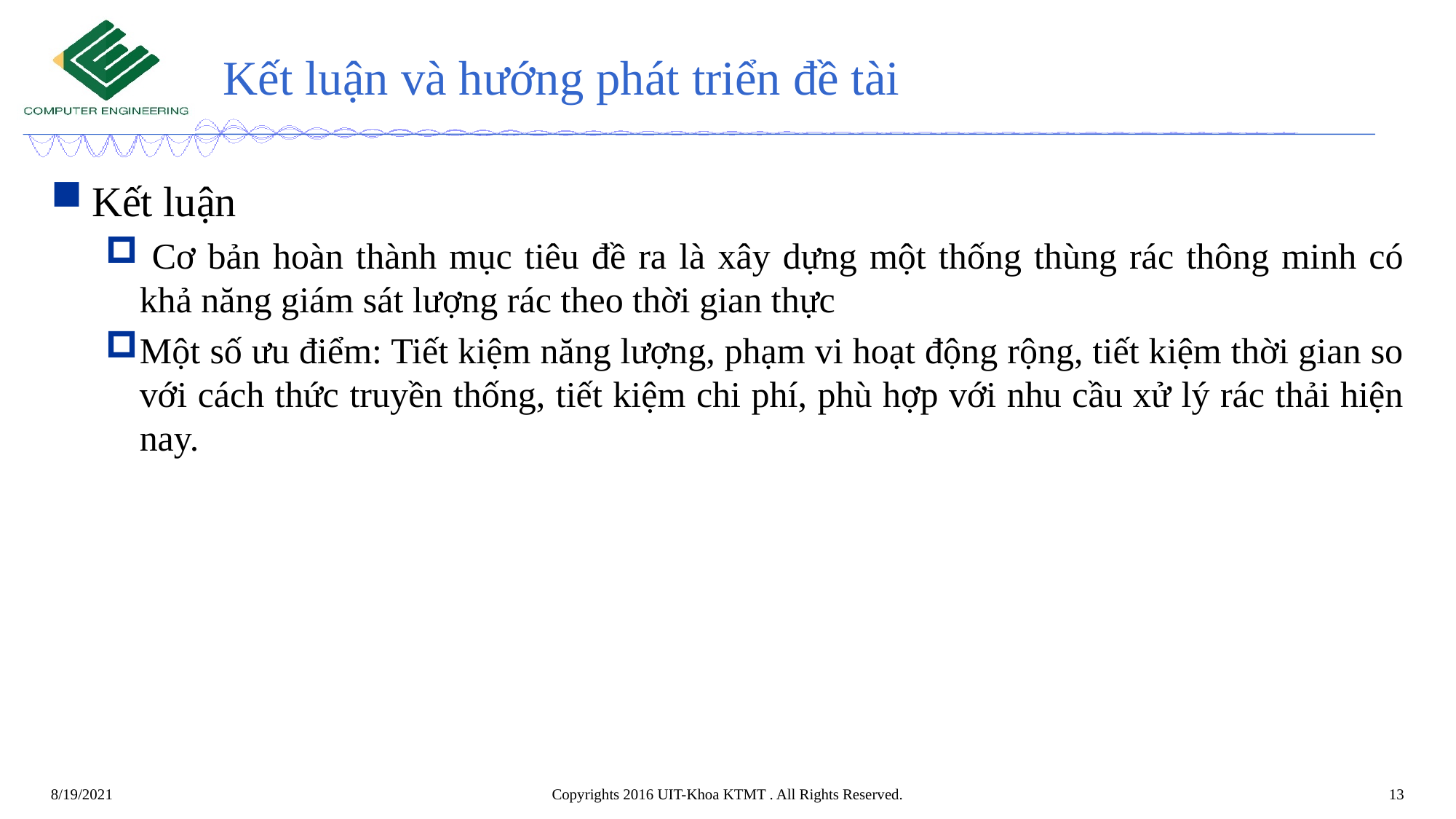

# Kết luận và hướng phát triển đề tài
Kết luận
 Cơ bản hoàn thành mục tiêu đề ra là xây dựng một thống thùng rác thông minh có khả năng giám sát lượng rác theo thời gian thực
Một số ưu điểm: Tiết kiệm năng lượng, phạm vi hoạt động rộng, tiết kiệm thời gian so với cách thức truyền thống, tiết kiệm chi phí, phù hợp với nhu cầu xử lý rác thải hiện nay.

Copyrights 2016 UIT-Khoa KTMT . All Rights Reserved.
13
8/19/2021